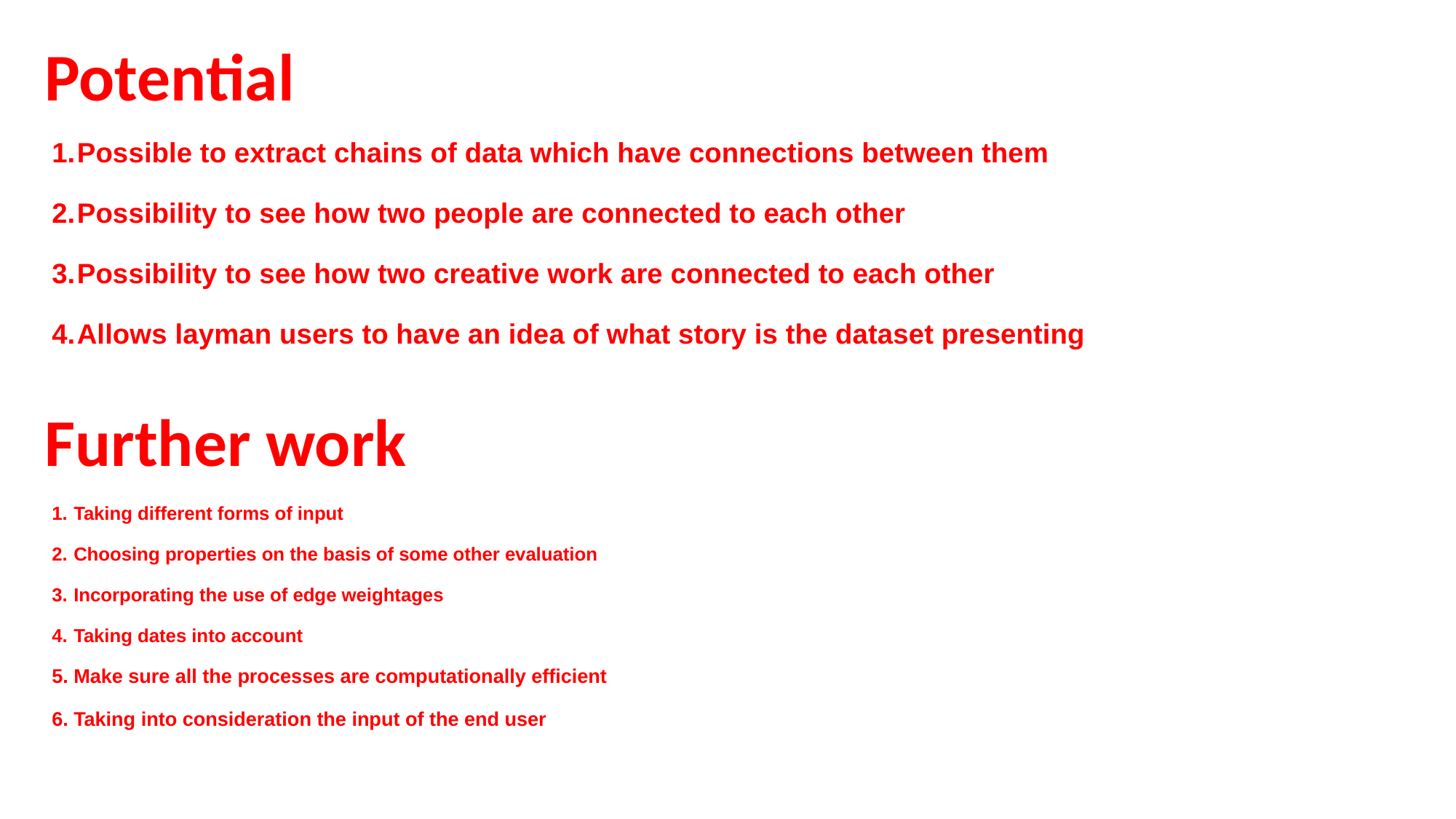

# Potential
Possible to extract chains of data which have connections between them

Possibility to see how two people are connected to each other

Possibility to see how two creative work are connected to each other

Allows layman users to have an idea of what story is the dataset presenting

Further work
Taking different forms of input

Choosing properties on the basis of some other evaluation

Incorporating the use of edge weightages

Taking dates into account

Make sure all the processes are computationally efficient
Taking into consideration the input of the end user